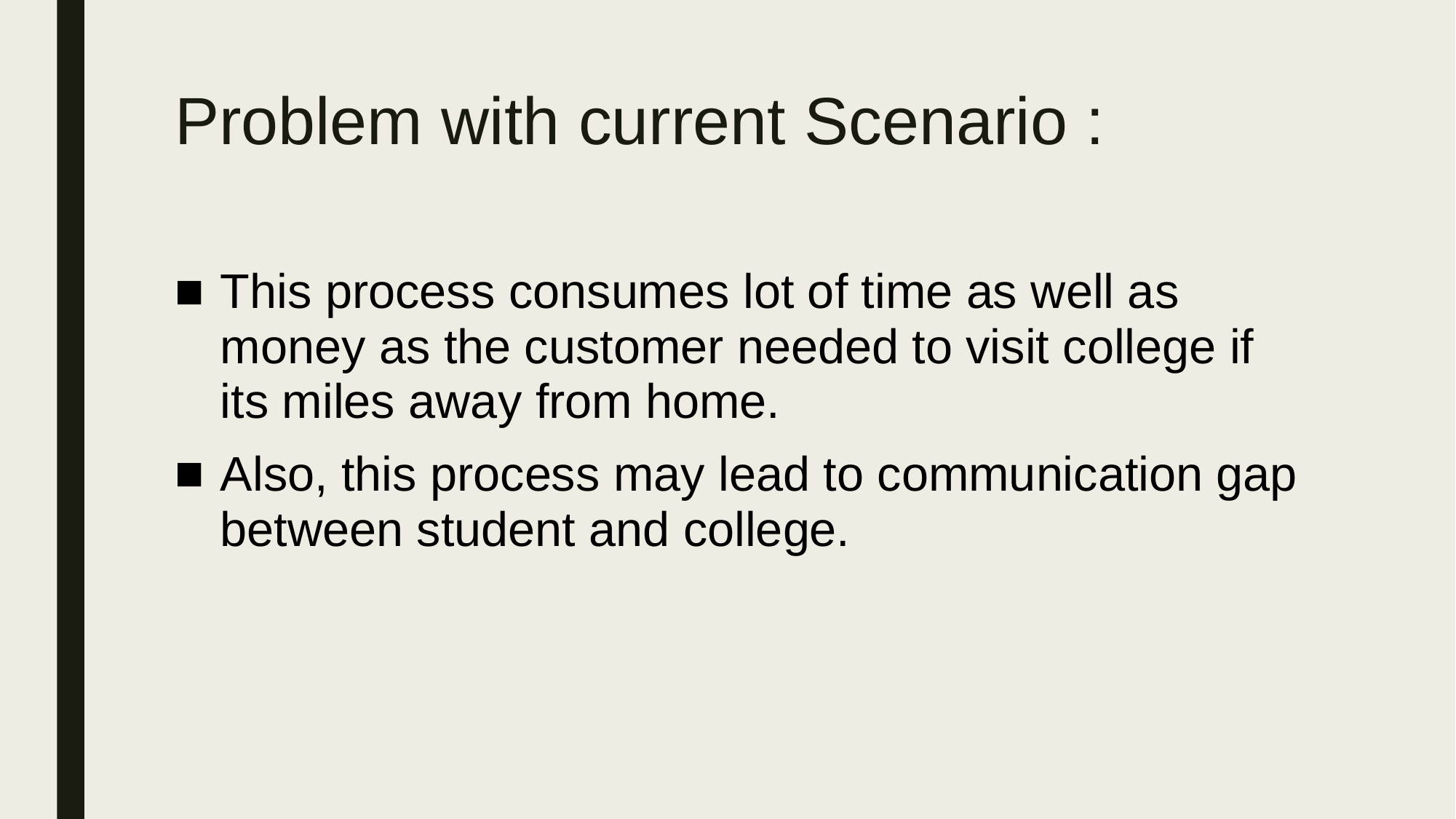

# Problem with current Scenario :
This process consumes lot of time as well as money as the customer needed to visit college if its miles away from home.
Also, this process may lead to communication gap between student and college.